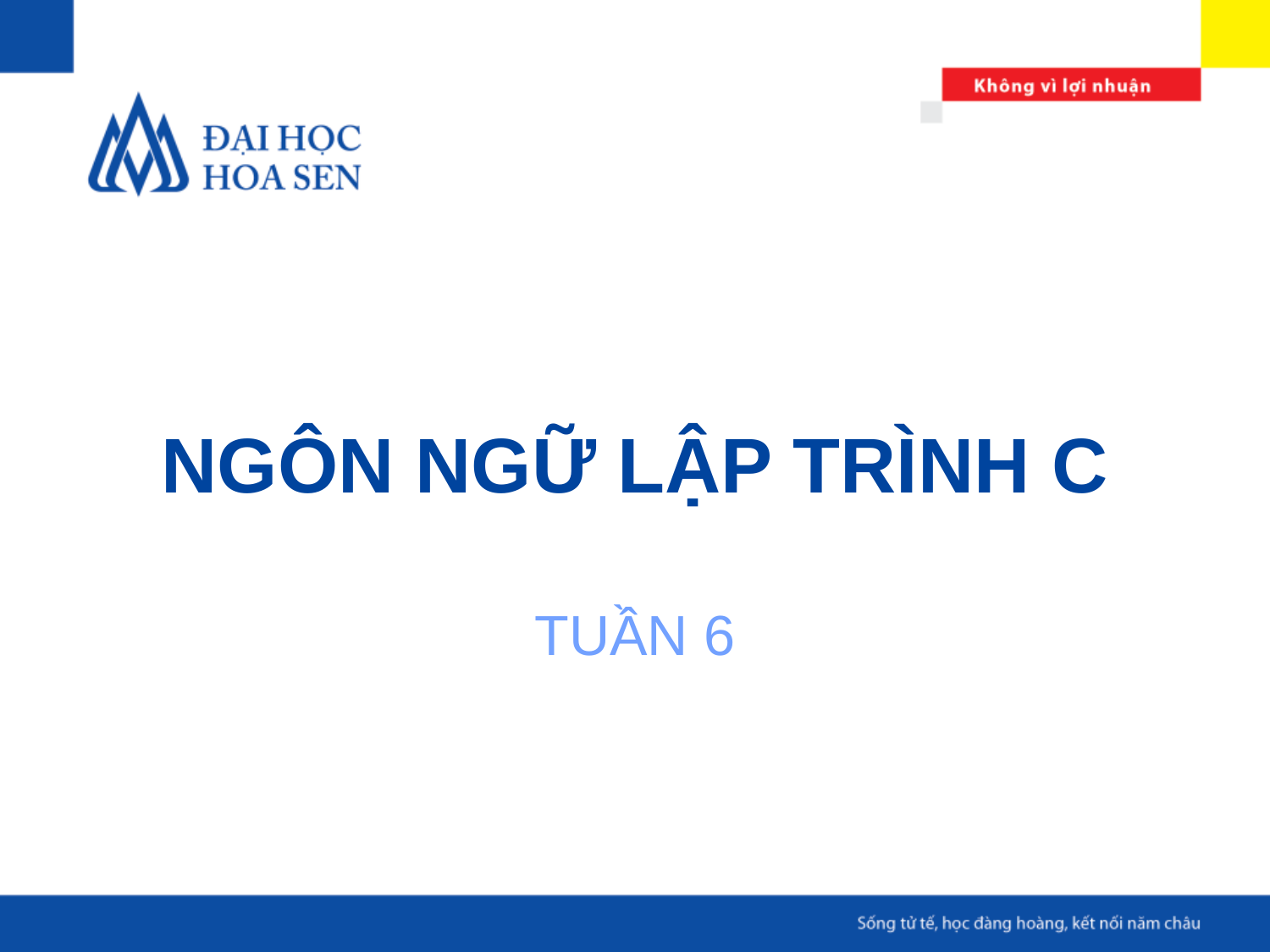

# NGÔN NGỮ LẬP TRÌNH C
TUẦN 6